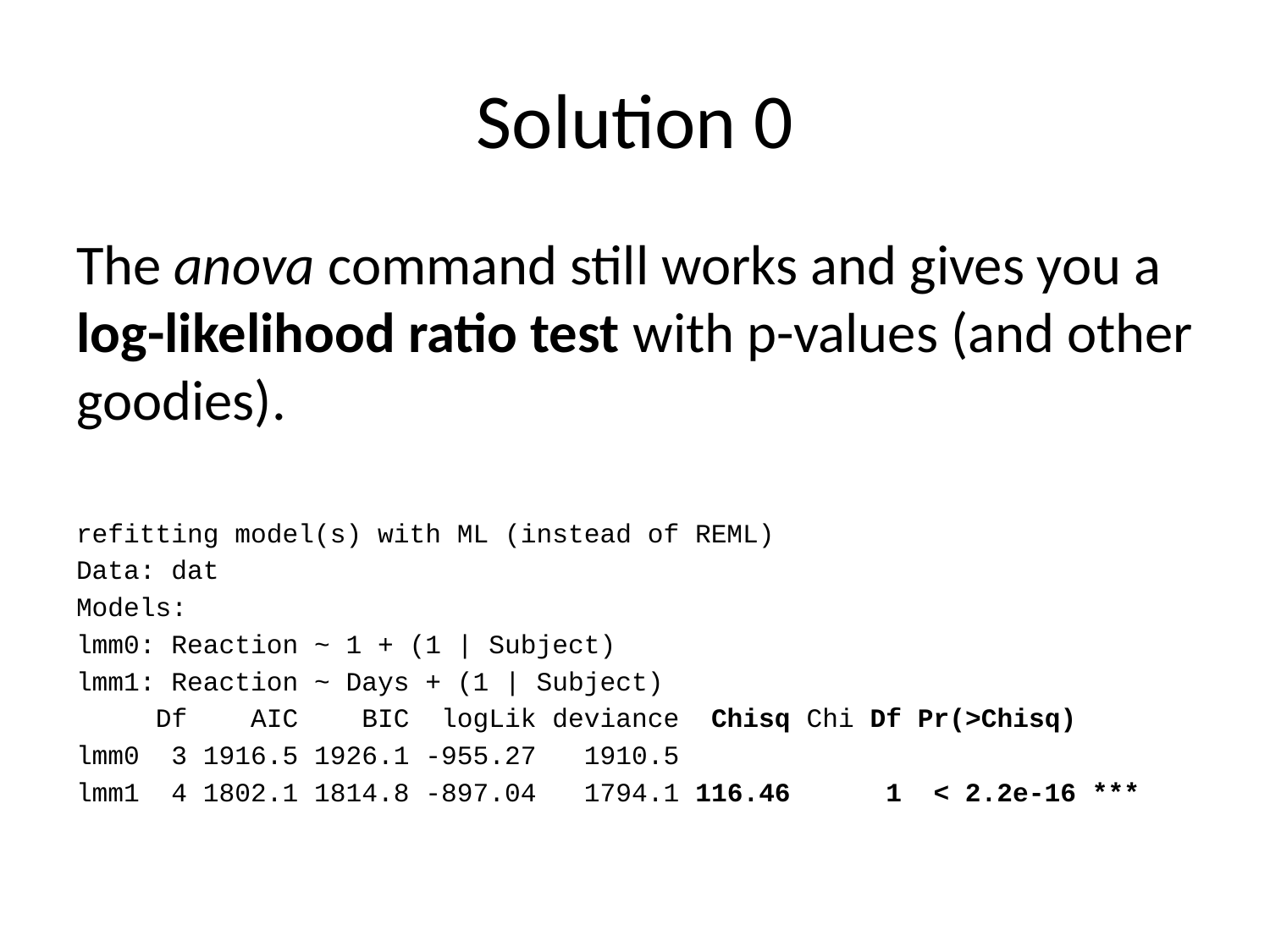

# Solution 0
The anova command still works and gives you a log-likelihood ratio test with p-values (and other goodies).

refitting model(s) with ML (instead of REML)
Data: dat
Models:
lmm0: Reaction ~ 1 + (1 | Subject)
lmm1: Reaction ~ Days + (1 | Subject)
     Df    AIC    BIC  logLik deviance  Chisq Chi Df Pr(>Chisq)
lmm0  3 1916.5 1926.1 -955.27   1910.5
lmm1  4 1802.1 1814.8 -897.04   1794.1 116.46      1  < 2.2e-16 ***